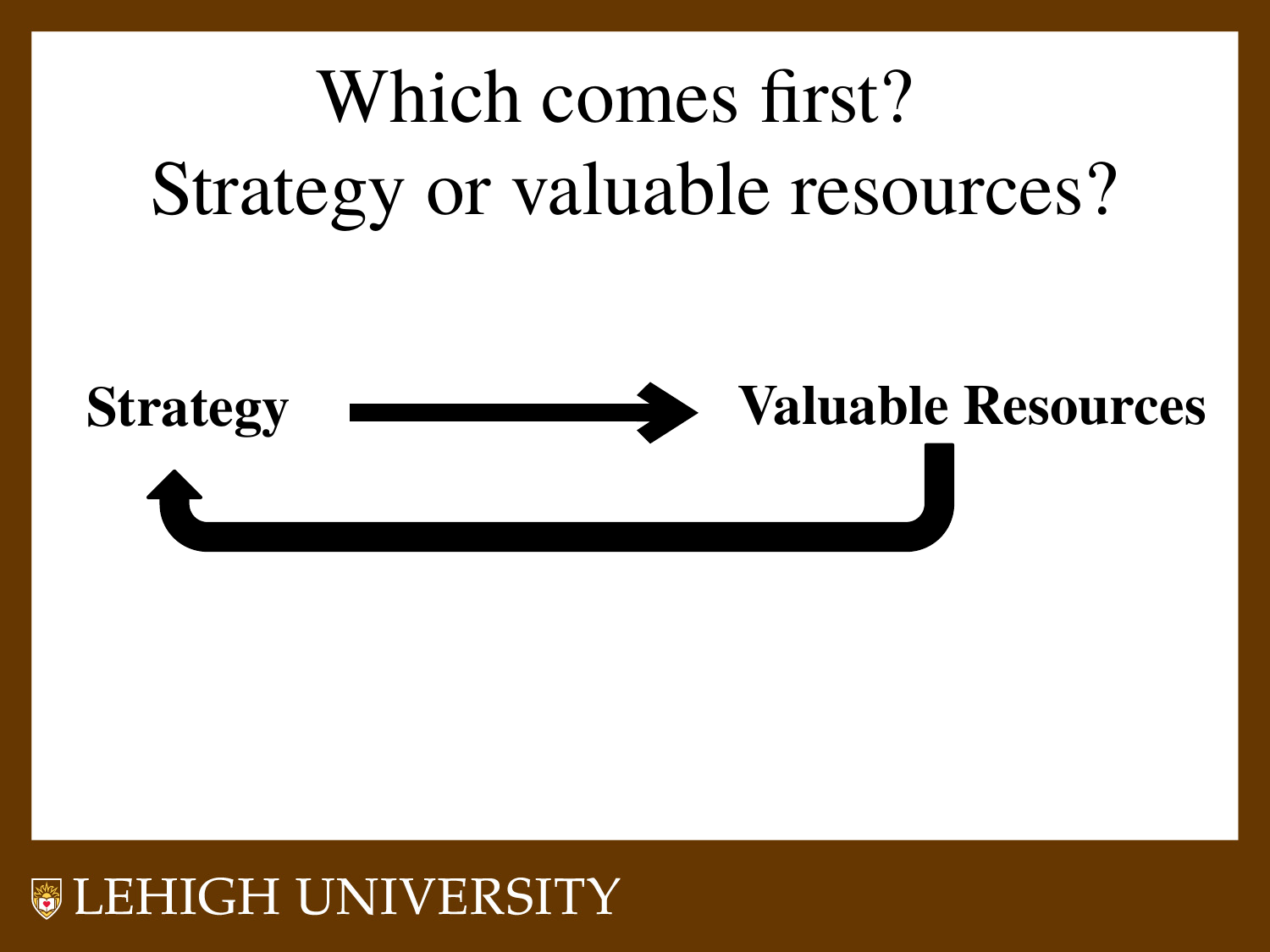

# Which comes first? Strategy or valuable resources?
Valuable Resources
Strategy